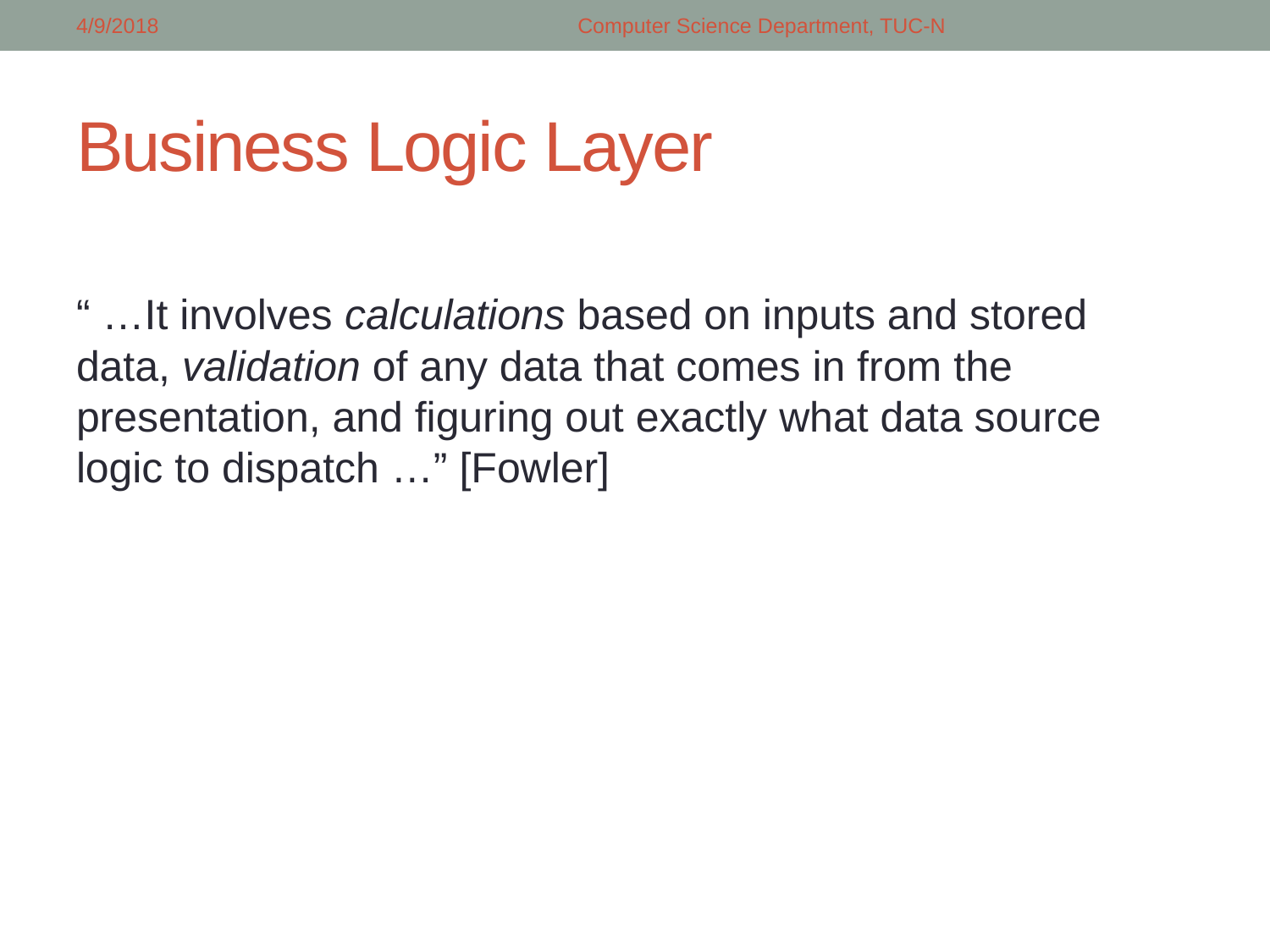

4/9/2018
Computer Science Department, TUC-N
# Business Logic Layer

“ …It involves calculations based on inputs and stored data, validation of any data that comes in from the presentation, and figuring out exactly what data source logic to dispatch …” [Fowler]